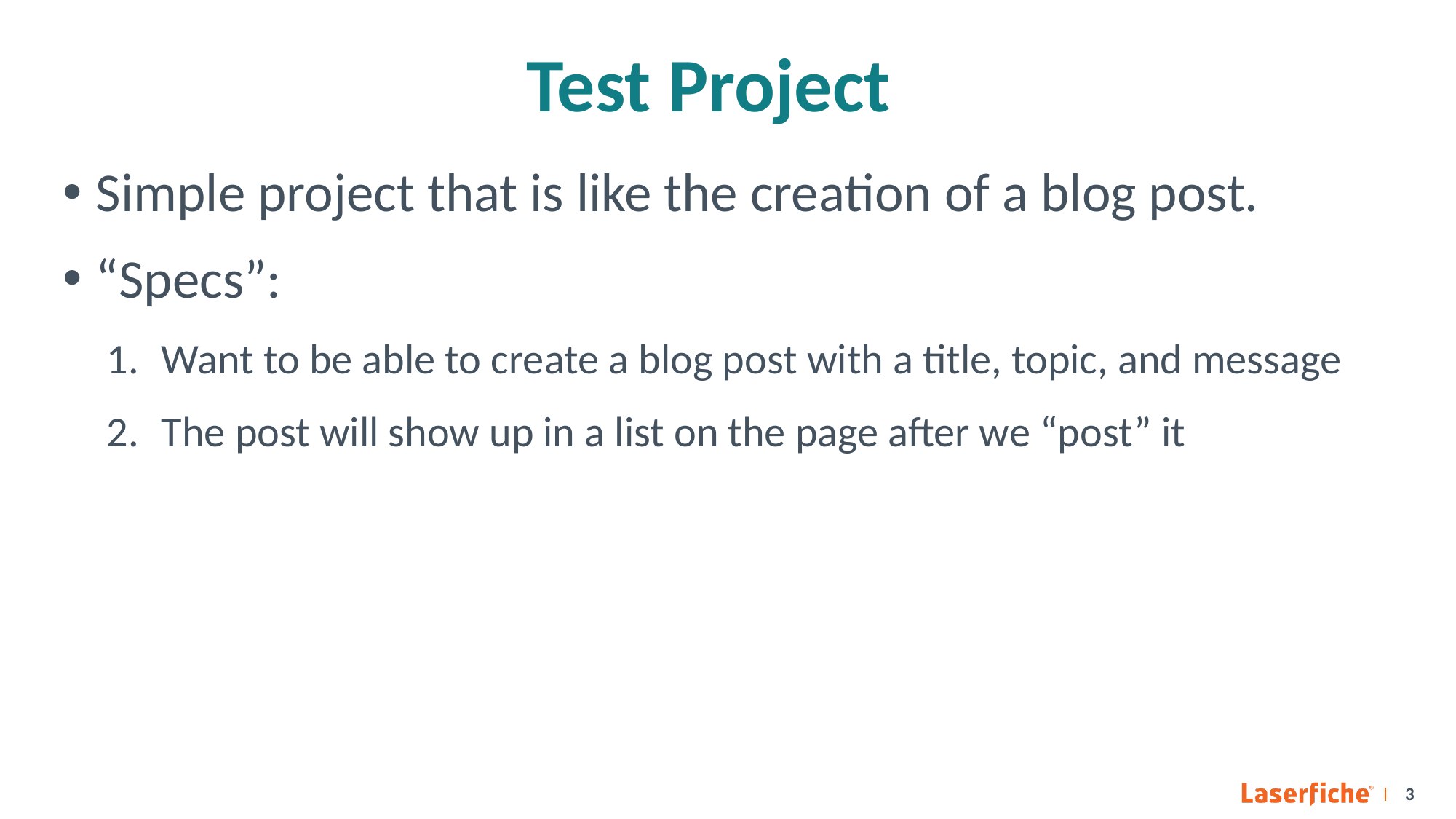

# Test Project
Simple project that is like the creation of a blog post.
“Specs”:
Want to be able to create a blog post with a title, topic, and message
The post will show up in a list on the page after we “post” it